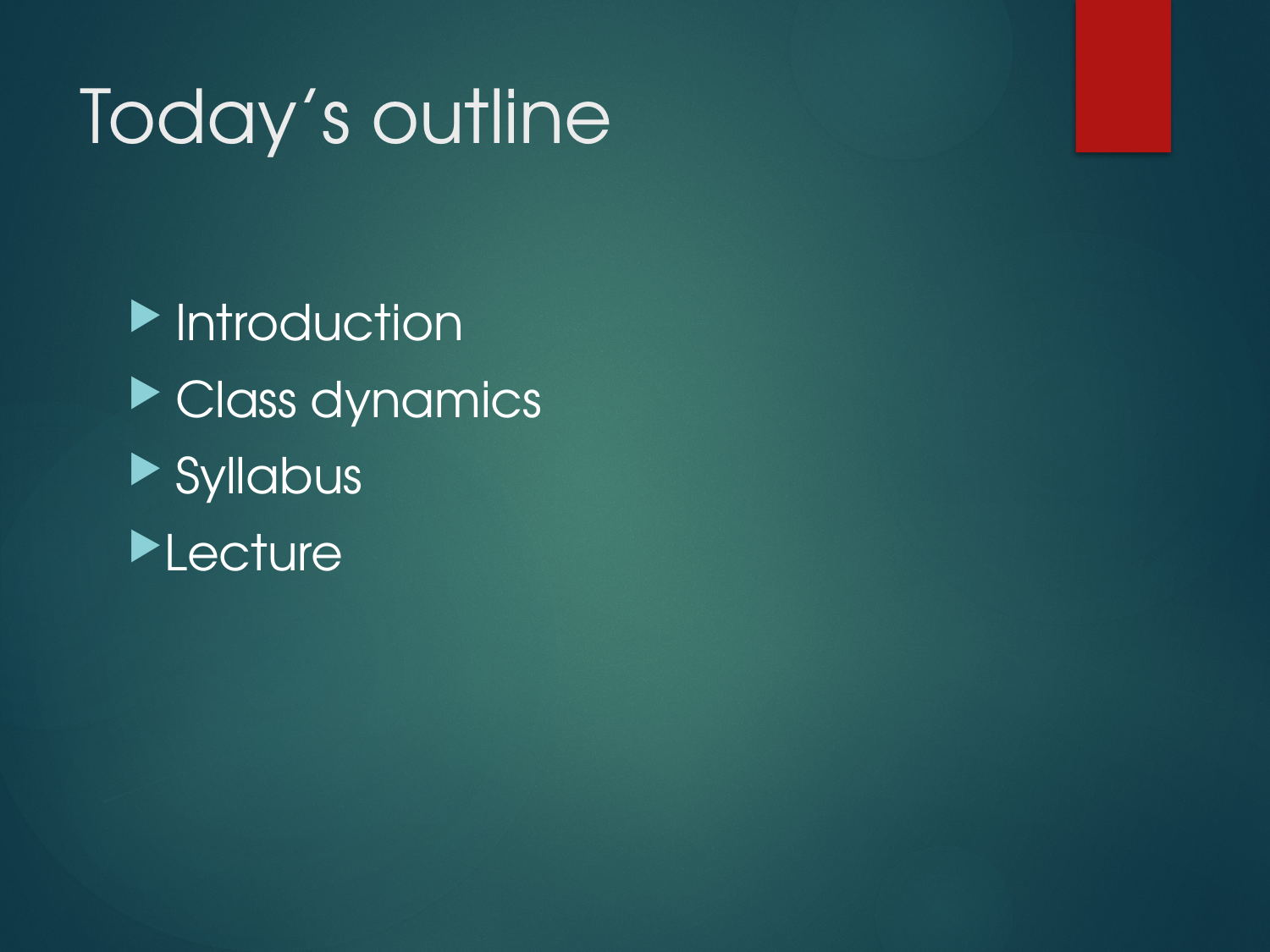

# Today’s outline
Introduction
Class dynamics
Syllabus
Lecture